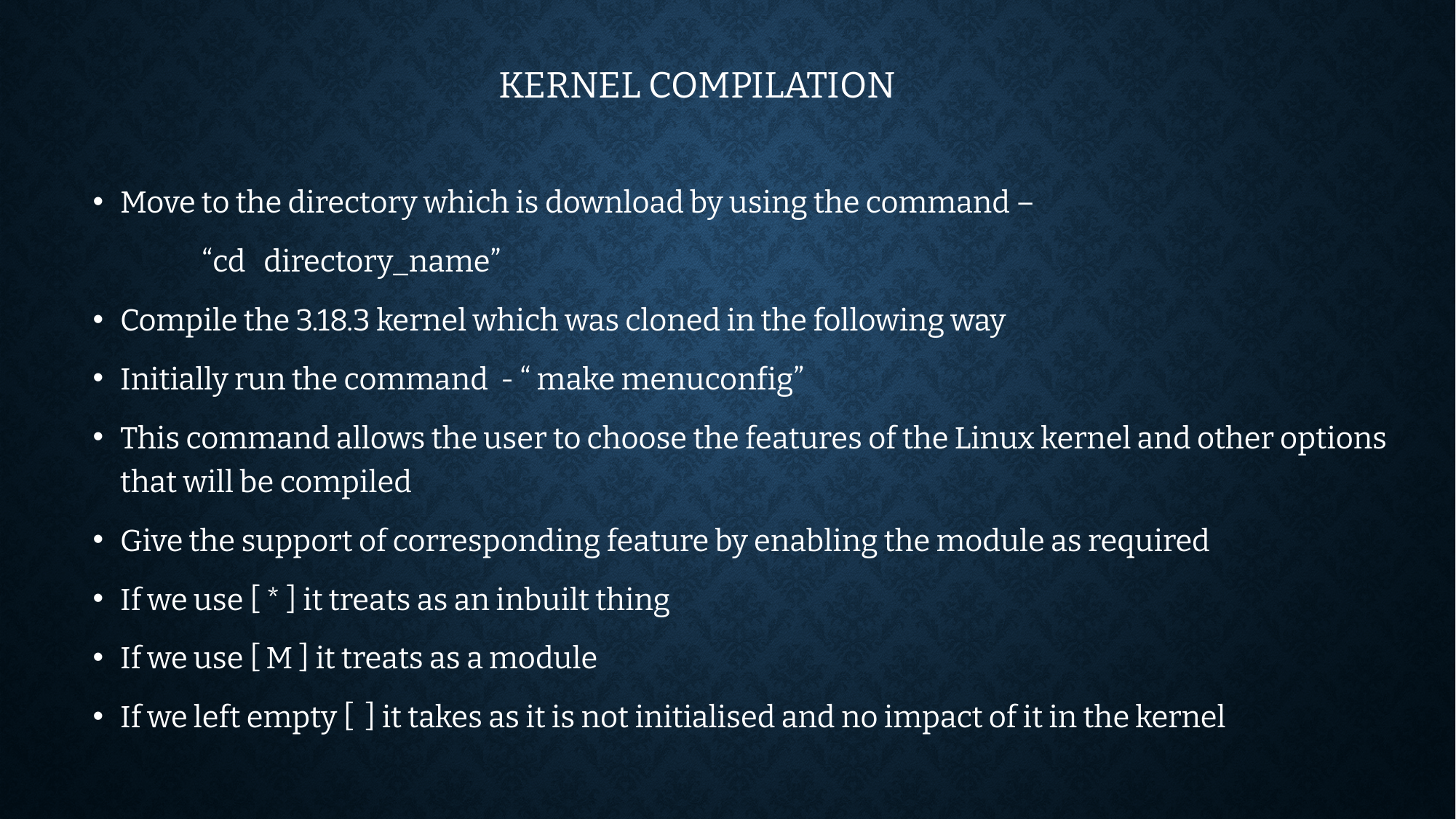

KERNEL COMPILATION
Move to the directory which is download by using the command –
	“cd   directory_name”
Compile the 3.18.3 kernel which was cloned in the following way
Initially run the command  - “ make menuconfig”
This command allows the user to choose the features of the Linux kernel and other options that will be compiled
Give the support of corresponding feature by enabling the module as required
If we use [ * ] it treats as an inbuilt thing
If we use [ M ] it treats as a module
If we left empty [  ] it takes as it is not initialised and no impact of it in the kernel